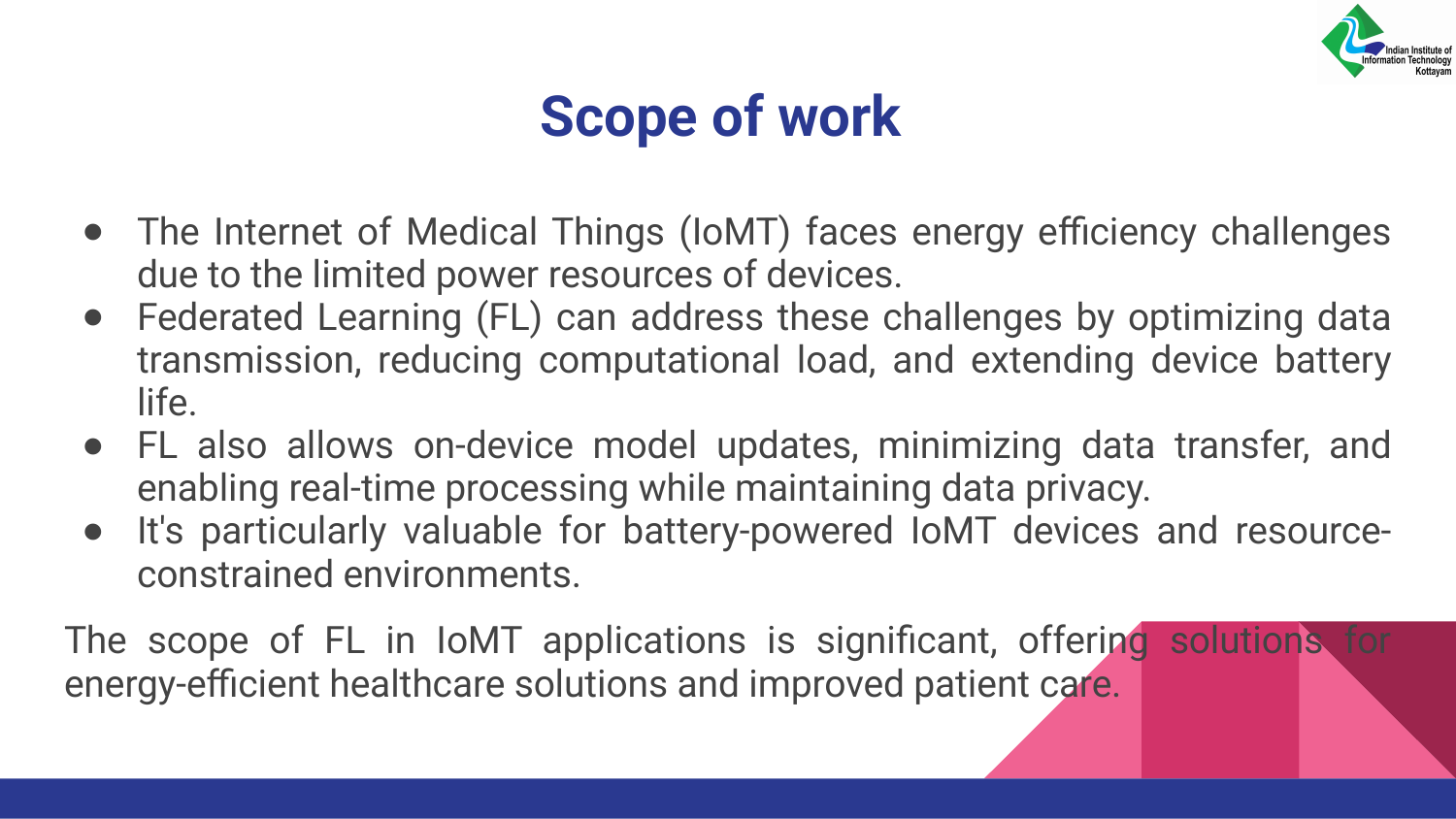

# Scope of work

The Internet of Medical Things (IoMT) faces energy efficiency challenges due to the limited power resources of devices.
Federated Learning (FL) can address these challenges by optimizing data transmission, reducing computational load, and extending device battery life.
FL also allows on-device model updates, minimizing data transfer, and enabling real-time processing while maintaining data privacy.
It's particularly valuable for battery-powered IoMT devices and resource-constrained environments.
The scope of FL in IoMT applications is significant, offering solutions for energy-efficient healthcare solutions and improved patient care.